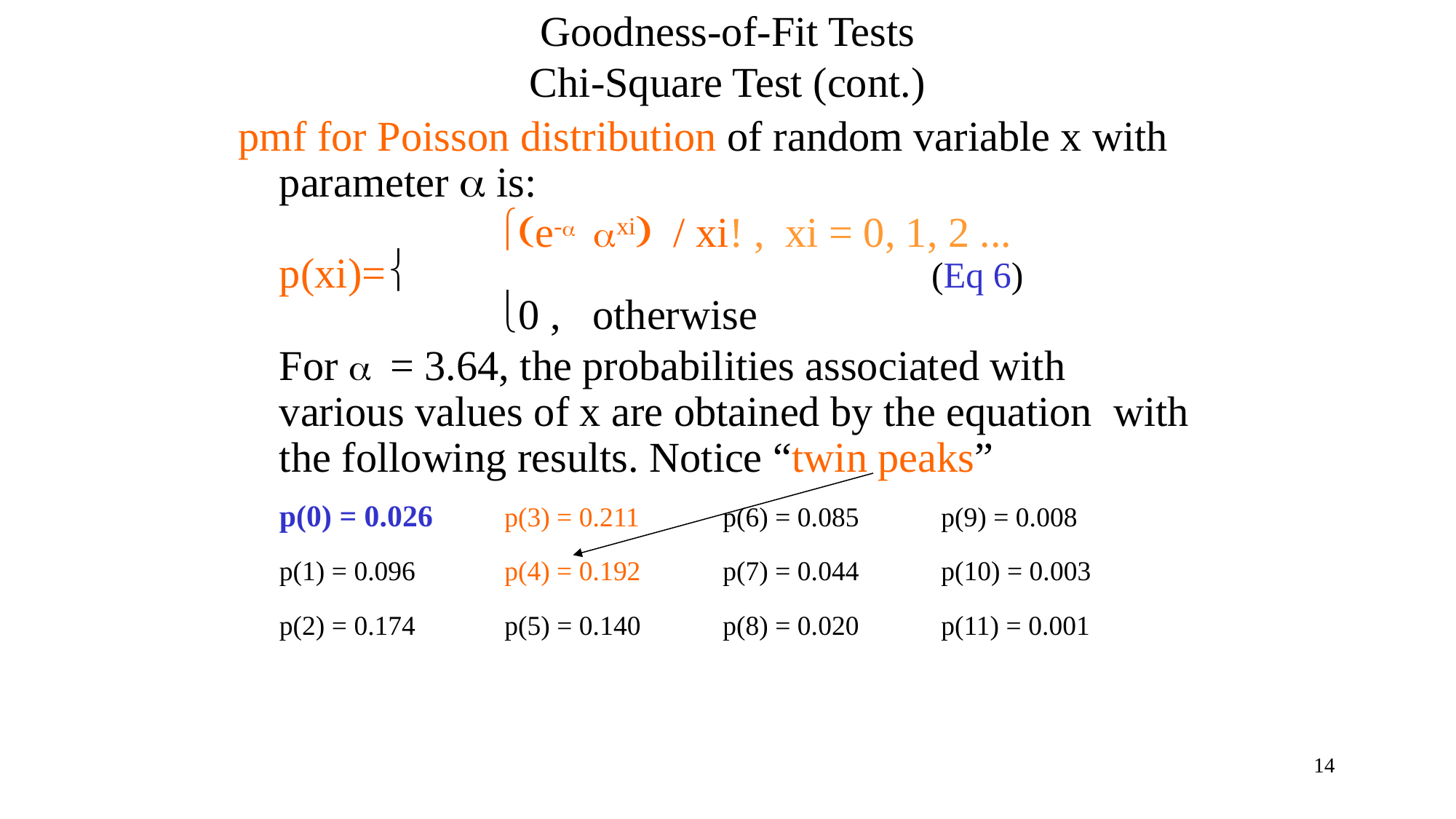

# Goodness-of-Fit Tests Chi-Square Test (cont.)
pmf for Poisson distribution of random variable x with parameter α is:
			(e-α αxi) / xi! ,  xi = 0, 1, 2 ... 		p(xi)=					     (Eq 6)
			0 ,   otherwise
	For α = 3.64, the probabilities associated with various values of x are obtained by the equation  with the following results. Notice “twin peaks”
	p(0) = 0.026	 p(3) = 0.211	 p(6) = 0.085	 p(9) = 0.008
	p(1) = 0.096	 p(4) = 0.192	 p(7) = 0.044	 p(10) = 0.003
	p(2) = 0.174	 p(5) = 0.140	 p(8) = 0.020	 p(11) = 0.001
14